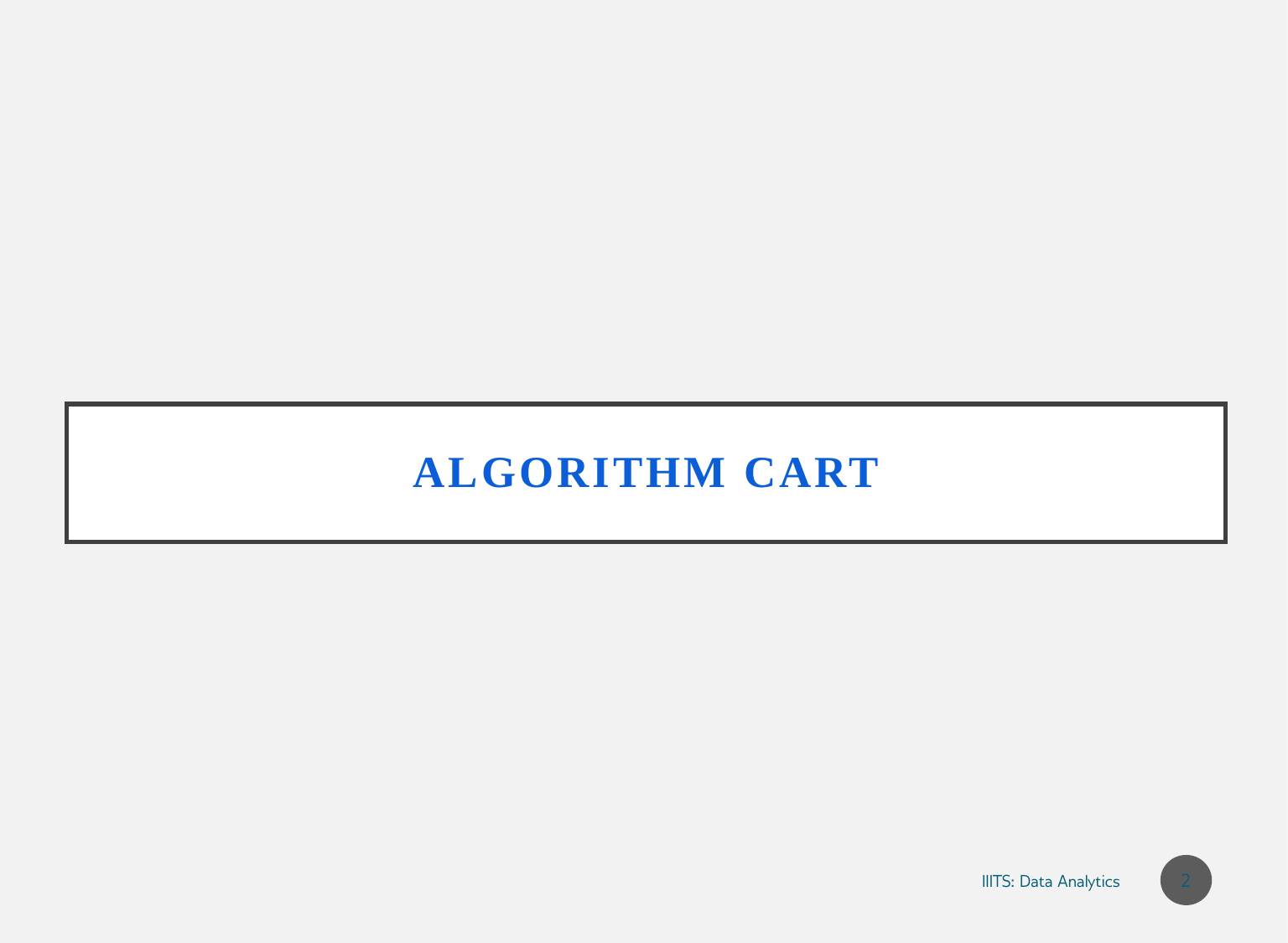

# Algorithm CART
2
IIITS: Data Analytics